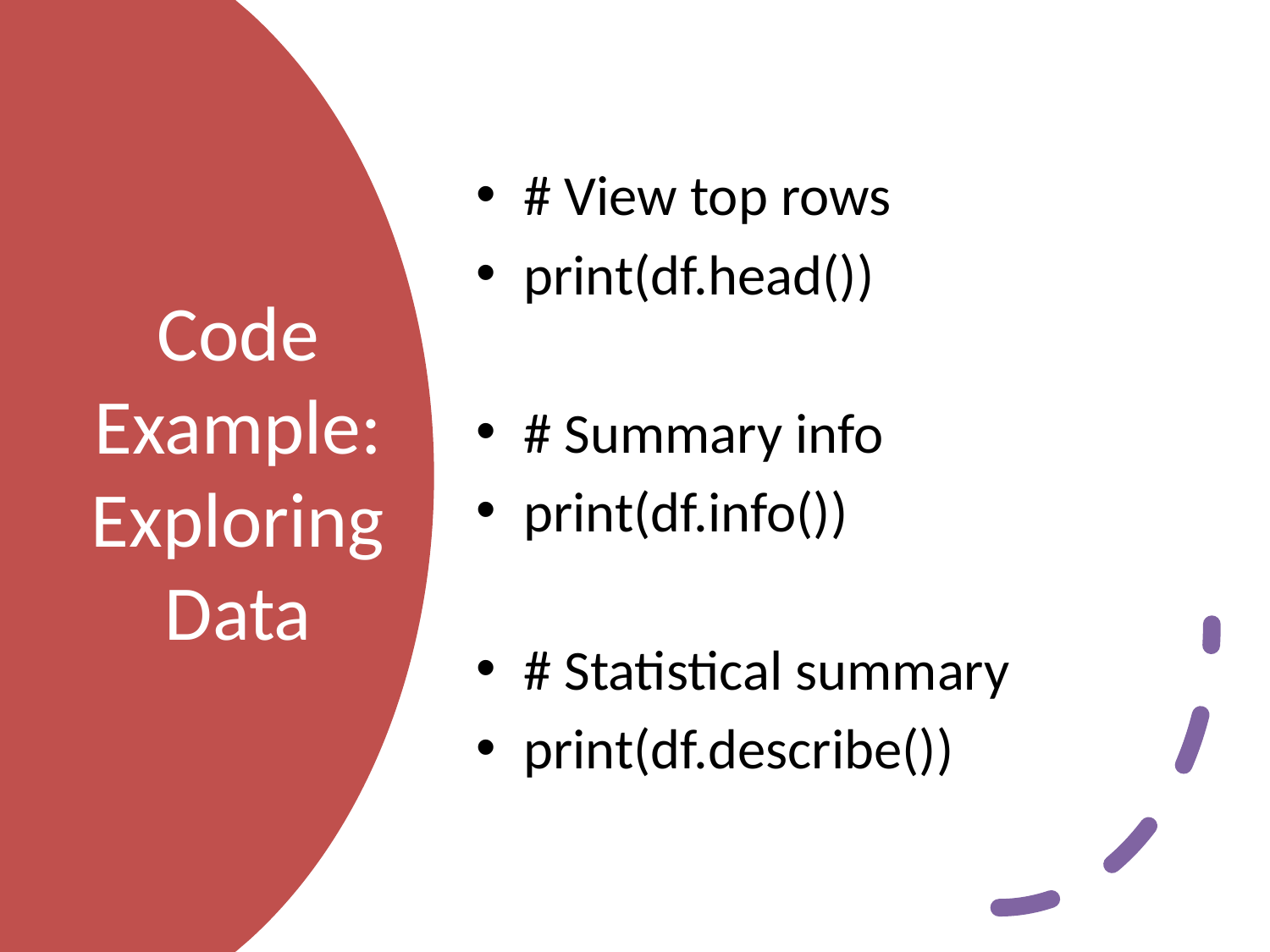

# View top rows
print(df.head())

# Summary info
print(df.info())

# Statistical summary
print(df.describe())
# Code Example: Exploring Data